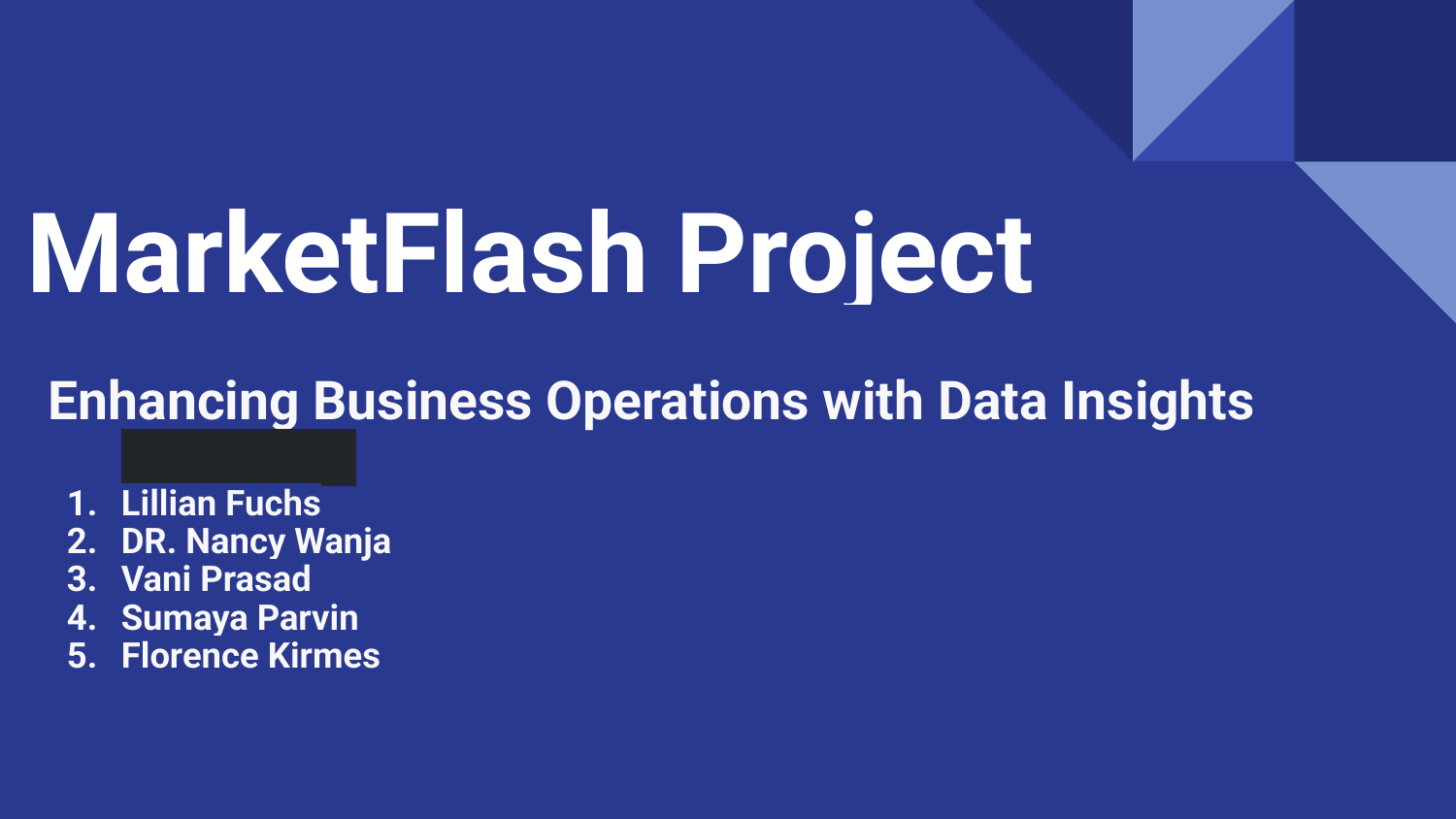

# MarketFlash Project

Enhancing Business Operations with Data Insights

Lillian Fuchs
DR. Nancy Wanja
Vani Prasad
Sumaya Parvin
Florence Kirmes